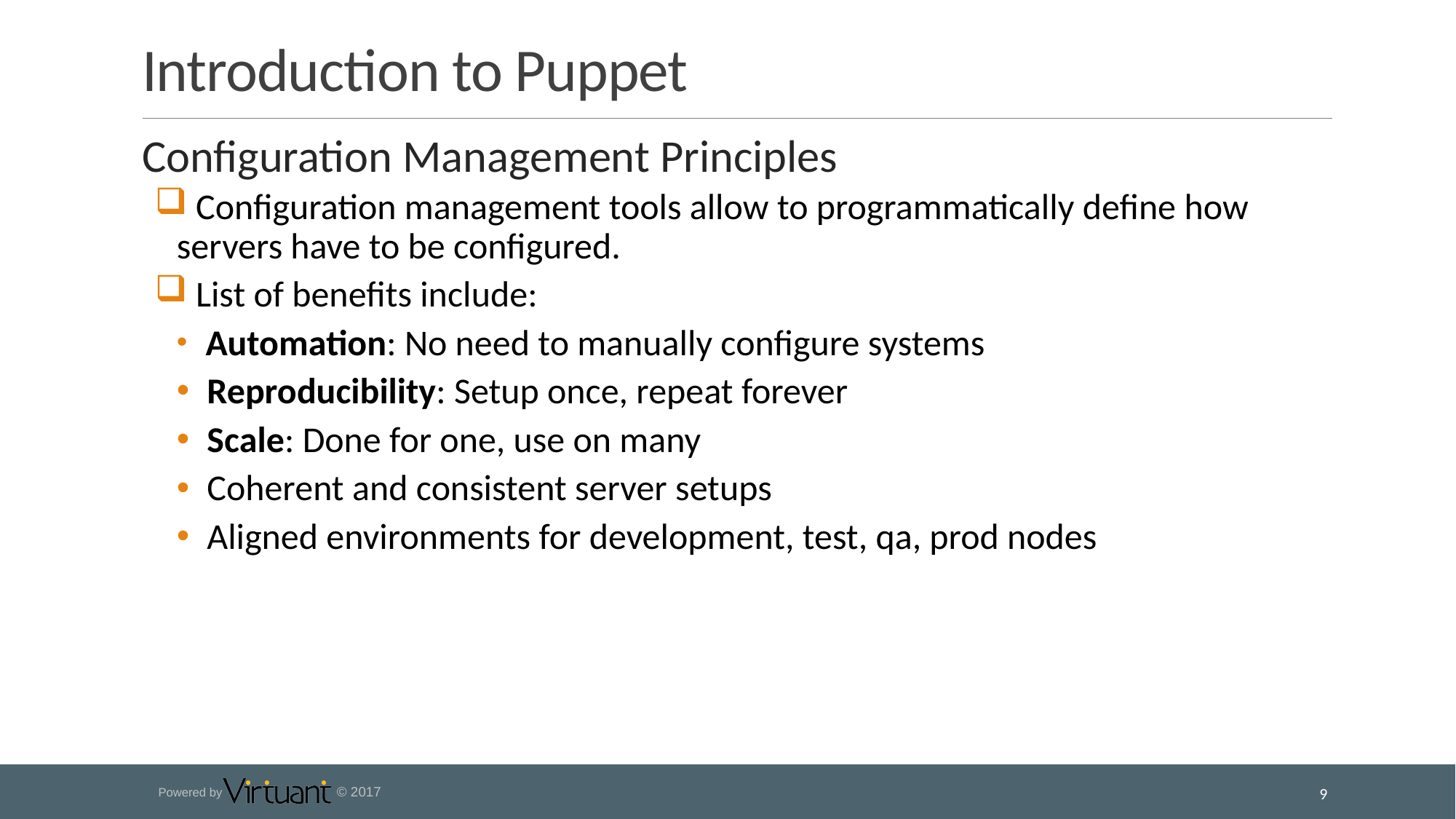

# Introduction to Puppet
Configuration Management Principles
 Configuration management tools allow to programmatically define how servers have to be configured.
 List of benefits include:
 Automation: No need to manually configure systems
 Reproducibility: Setup once, repeat forever
 Scale: Done for one, use on many
 Coherent and consistent server setups
 Aligned environments for development, test, qa, prod nodes

9